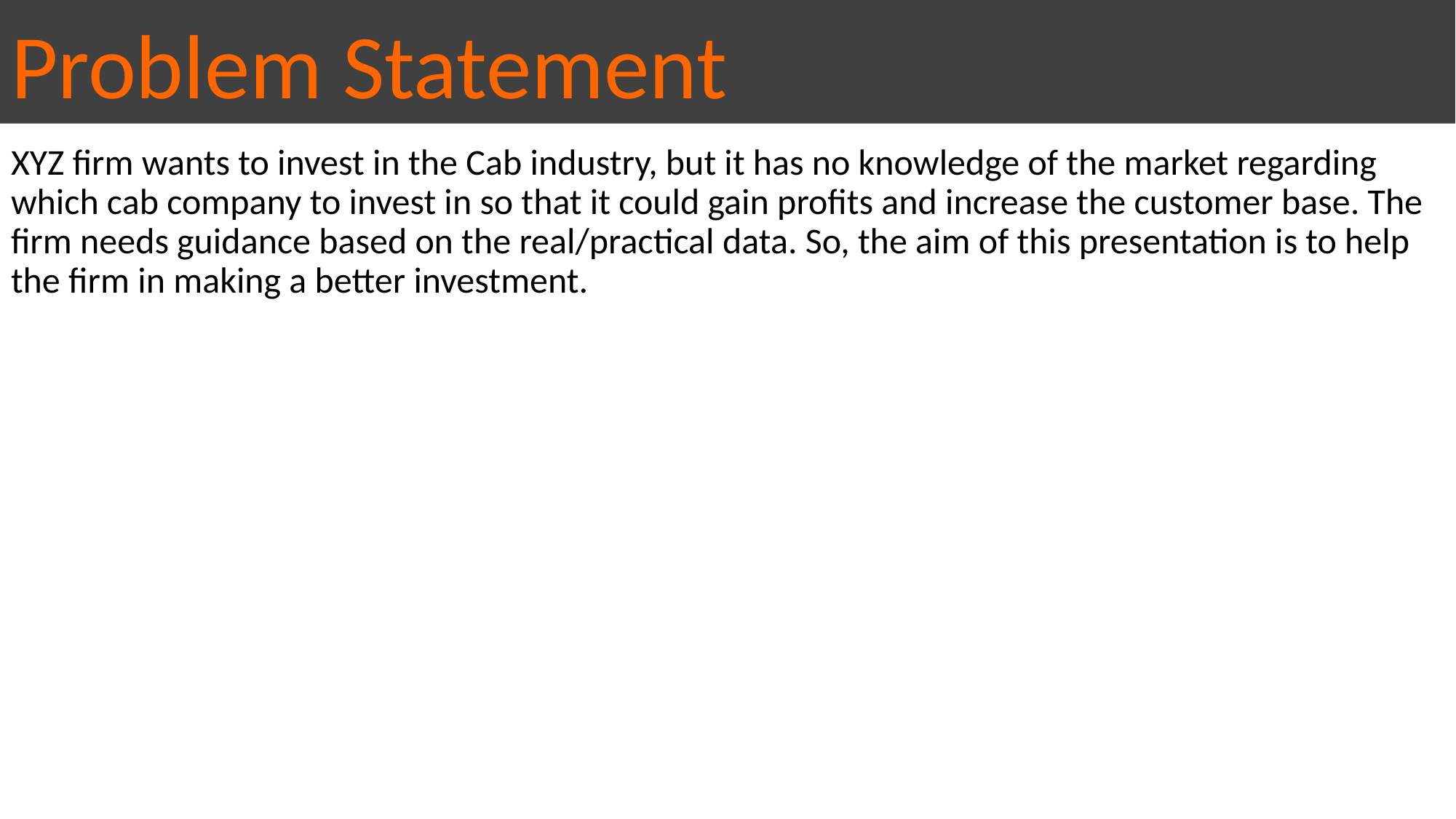

# Problem Statement
XYZ firm wants to invest in the Cab industry, but it has no knowledge of the market regarding which cab company to invest in so that it could gain profits and increase the customer base. The firm needs guidance based on the real/practical data. So, the aim of this presentation is to help the firm in making a better investment.